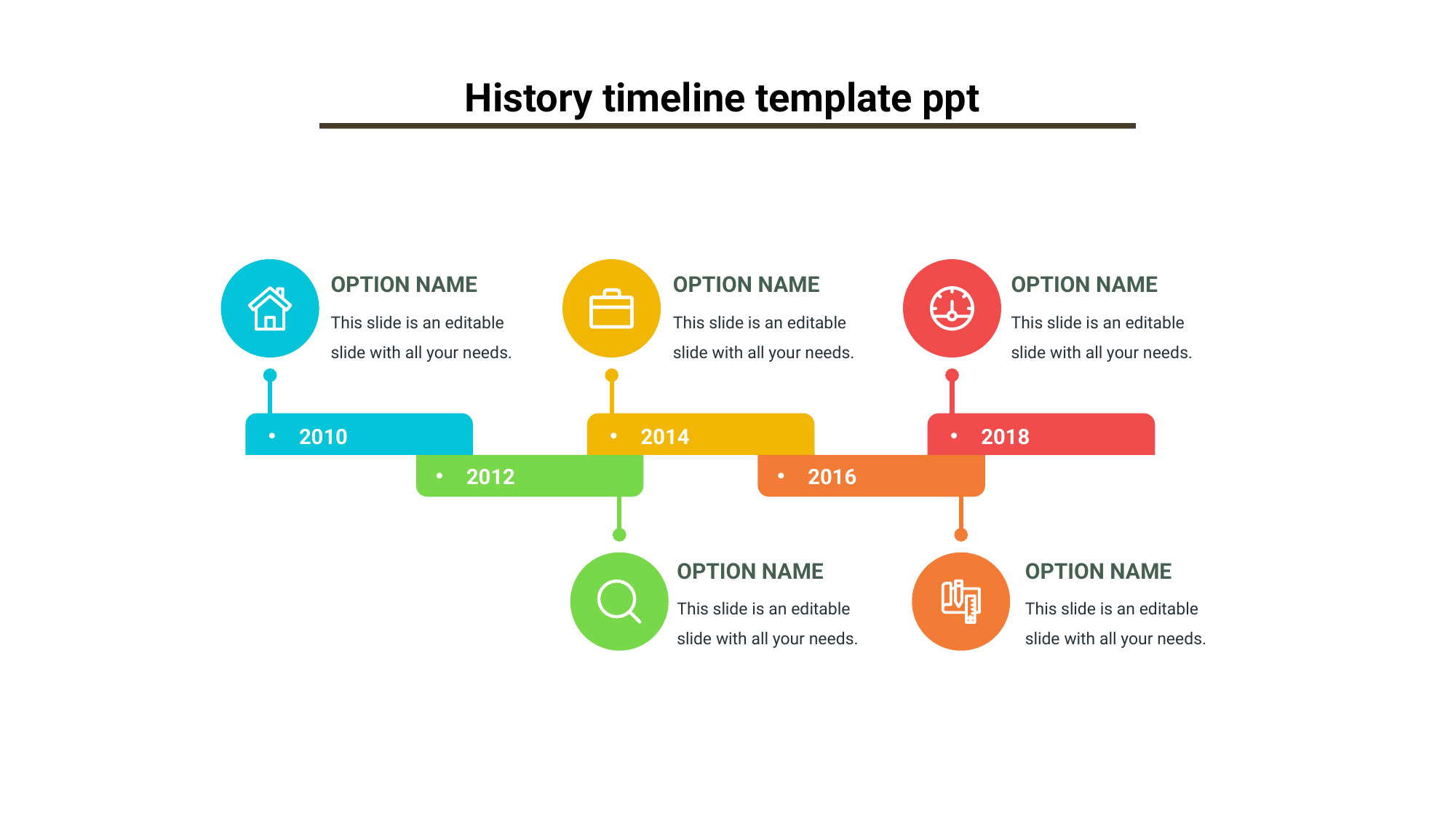

History timeline template ppt

OPTION NAME
This slide is an editable slide with all your needs.
OPTION NAME
This slide is an editable slide with all your needs.
OPTION NAME
This slide is an editable slide with all your needs.

2010
2014
2018
2012
2016
OPTION NAME
This slide is an editable slide with all your needs.
OPTION NAME
This slide is an editable slide with all your needs.